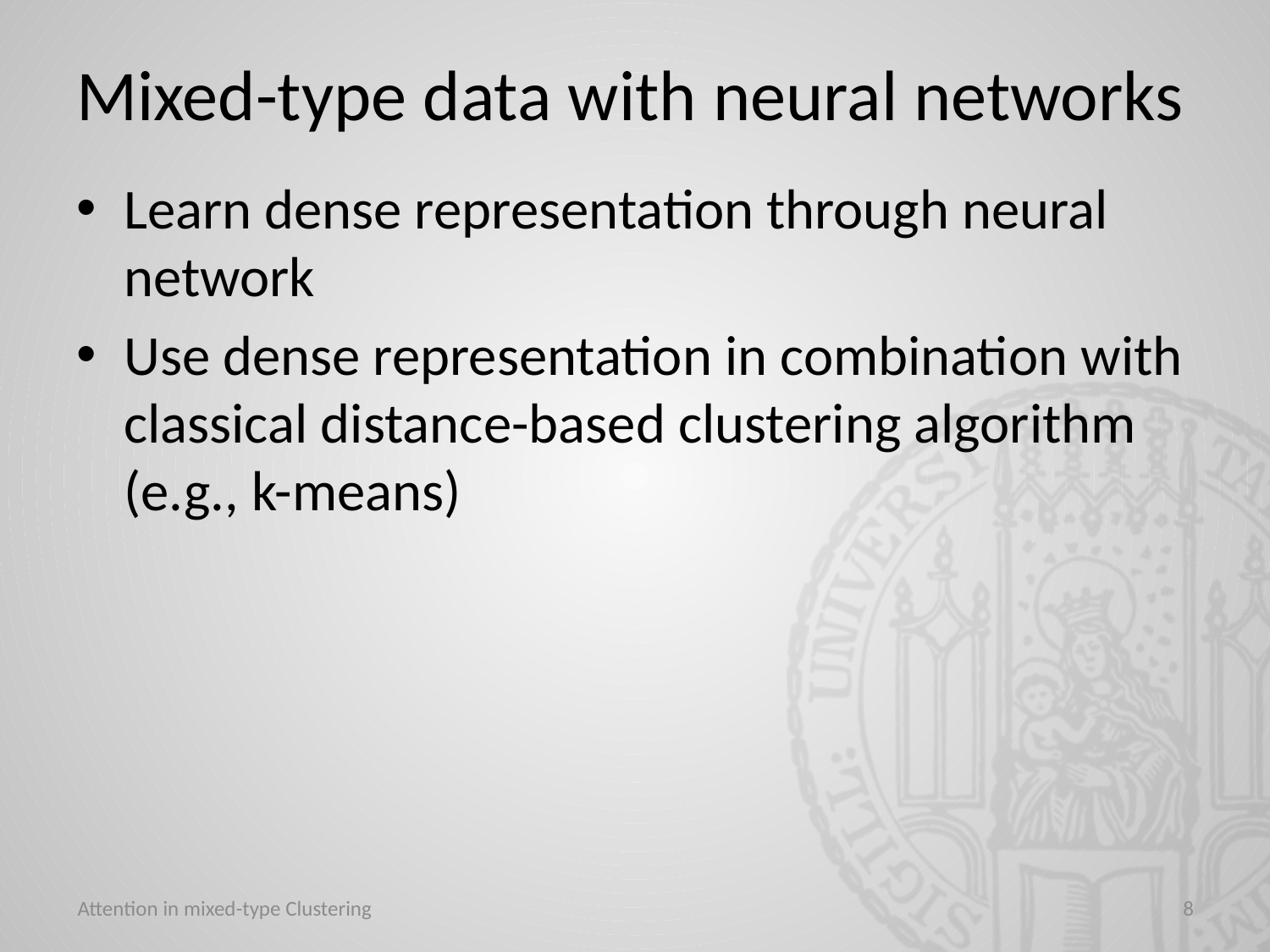

# Mixed-type data with neural networks
Learn dense representation through neural network
Use dense representation in combination with classical distance-based clustering algorithm (e.g., k-means)

Attention in mixed-type Clustering
8